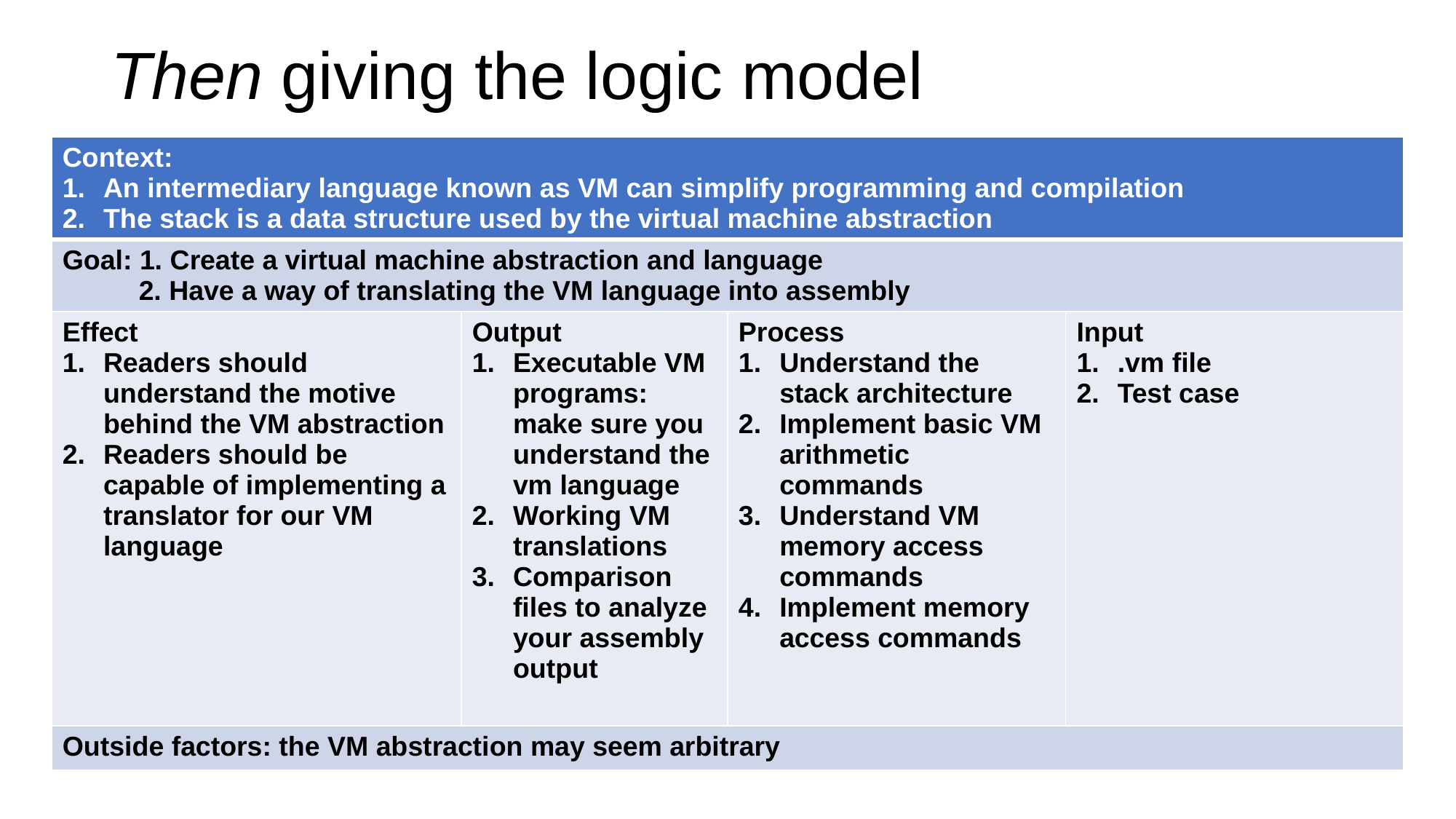

# Then giving the logic model
| Context: An intermediary language known as VM can simplify programming and compilation The stack is a data structure used by the virtual machine abstraction |  |  |  |
| --- | --- | --- | --- |
| Goal: 1. Create a virtual machine abstraction and language 2. Have a way of translating the VM language into assembly |  |  |  |
| Effect Readers should understand the motive behind the VM abstraction Readers should be capable of implementing a translator for our VM language | Output Executable VM programs: make sure you understand the vm language Working VM translations Comparison files to analyze your assembly output | Process Understand the stack architecture Implement basic VM arithmetic commands Understand VM memory access commands Implement memory access commands | Input .vm file Test case |
| Outside factors: the VM abstraction may seem arbitrary |  |  |  |